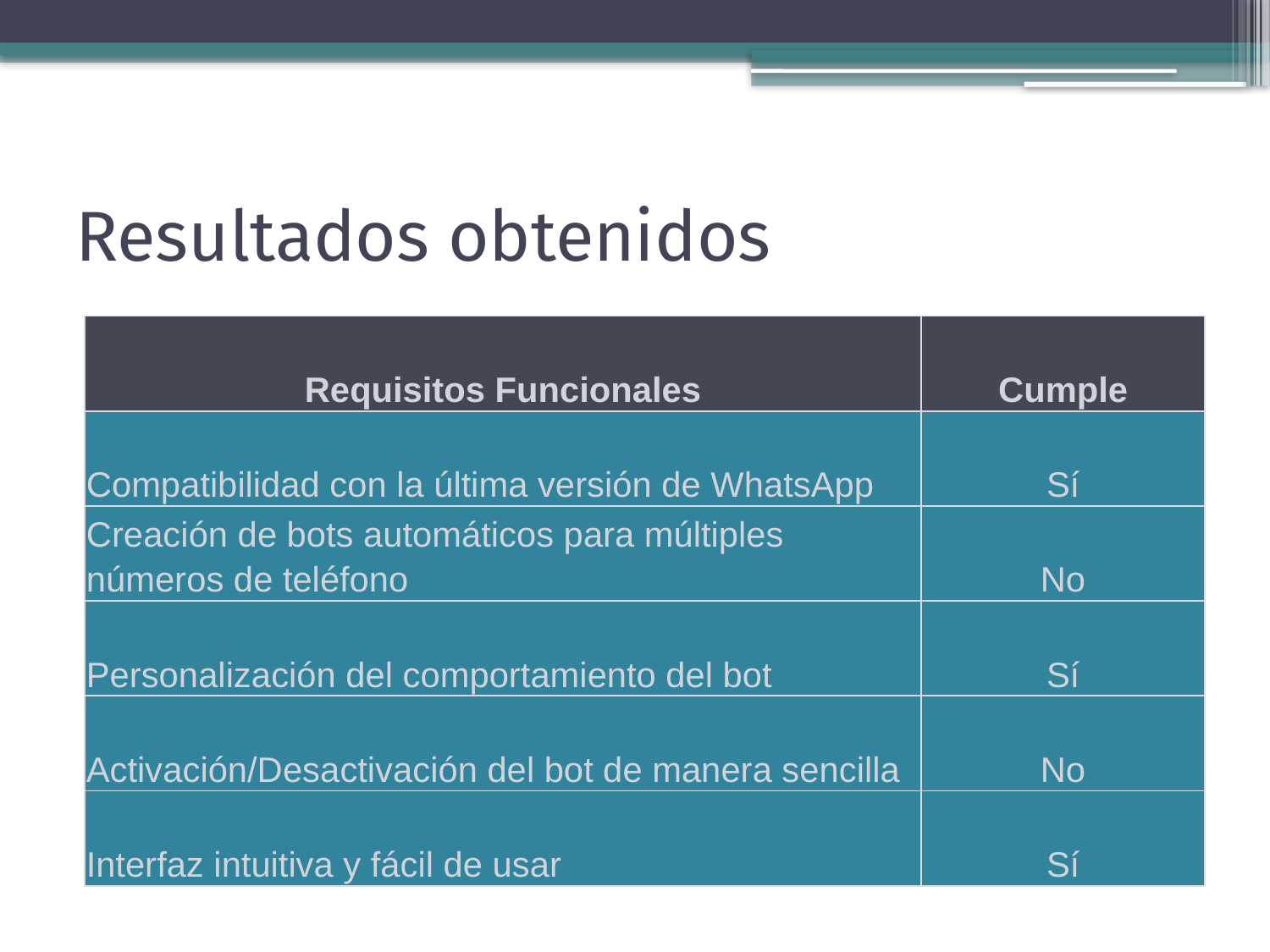

# Resultados obtenidos
| Requisitos Funcionales | Cumple |
| --- | --- |
| Compatibilidad con la última versión de WhatsApp | Sí |
| Creación de bots automáticos para múltiples números de teléfono | No |
| Personalización del comportamiento del bot | Sí |
| Activación/Desactivación del bot de manera sencilla | No |
| Interfaz intuitiva y fácil de usar | Sí |